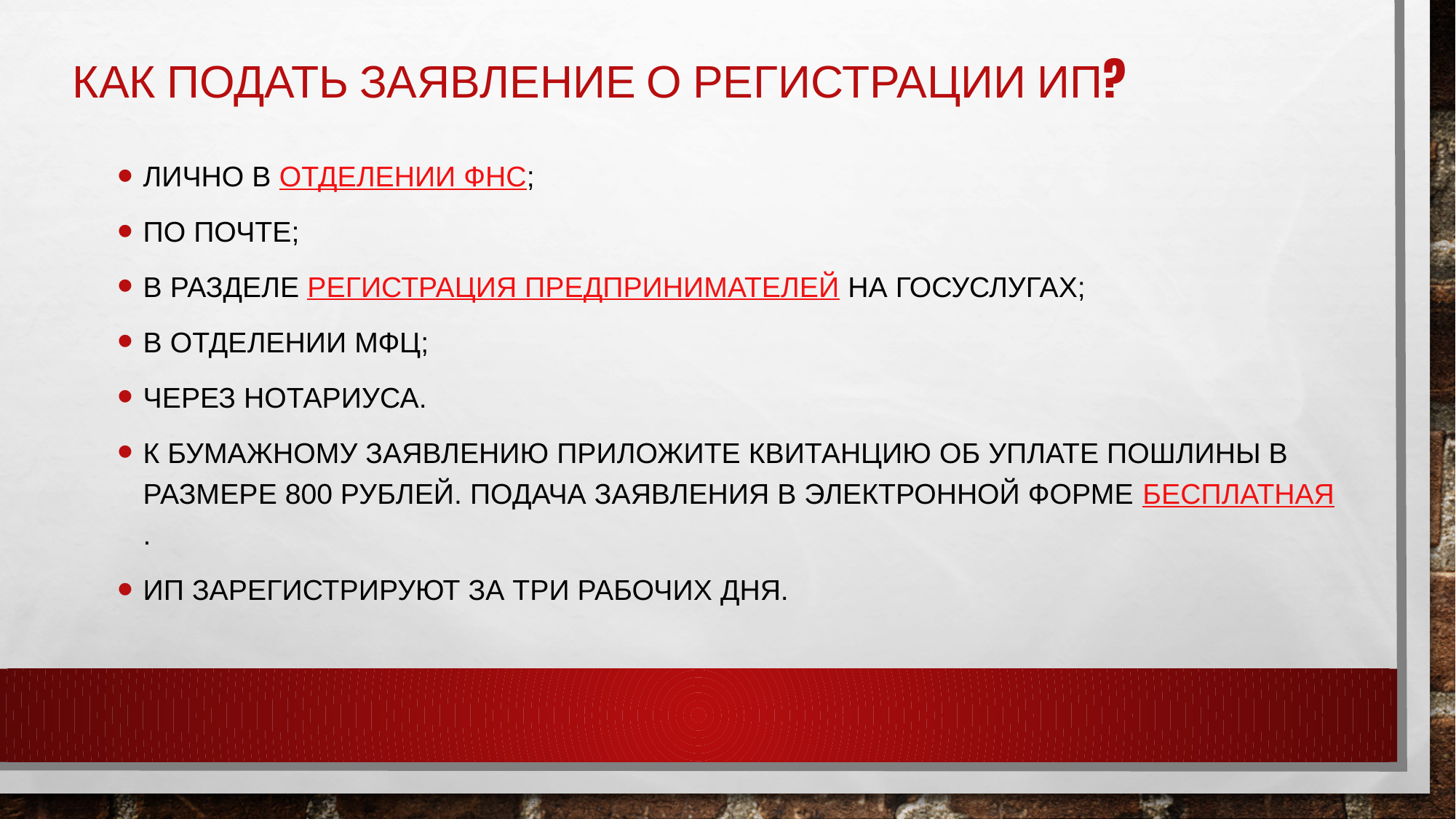

# Как подать заявление о регистрации ИП?
лично в отделении ФНС;
по почте;
в разделе Регистрация предпринимателей на Госуслугах;
в отделении МФЦ;
через нотариуса.
К бумажному заявлению приложите квитанцию об уплате пошлины в размере 800 рублей. Подача заявления в электронной форме бесплатная.
ИП зарегистрируют за три рабочих дня.